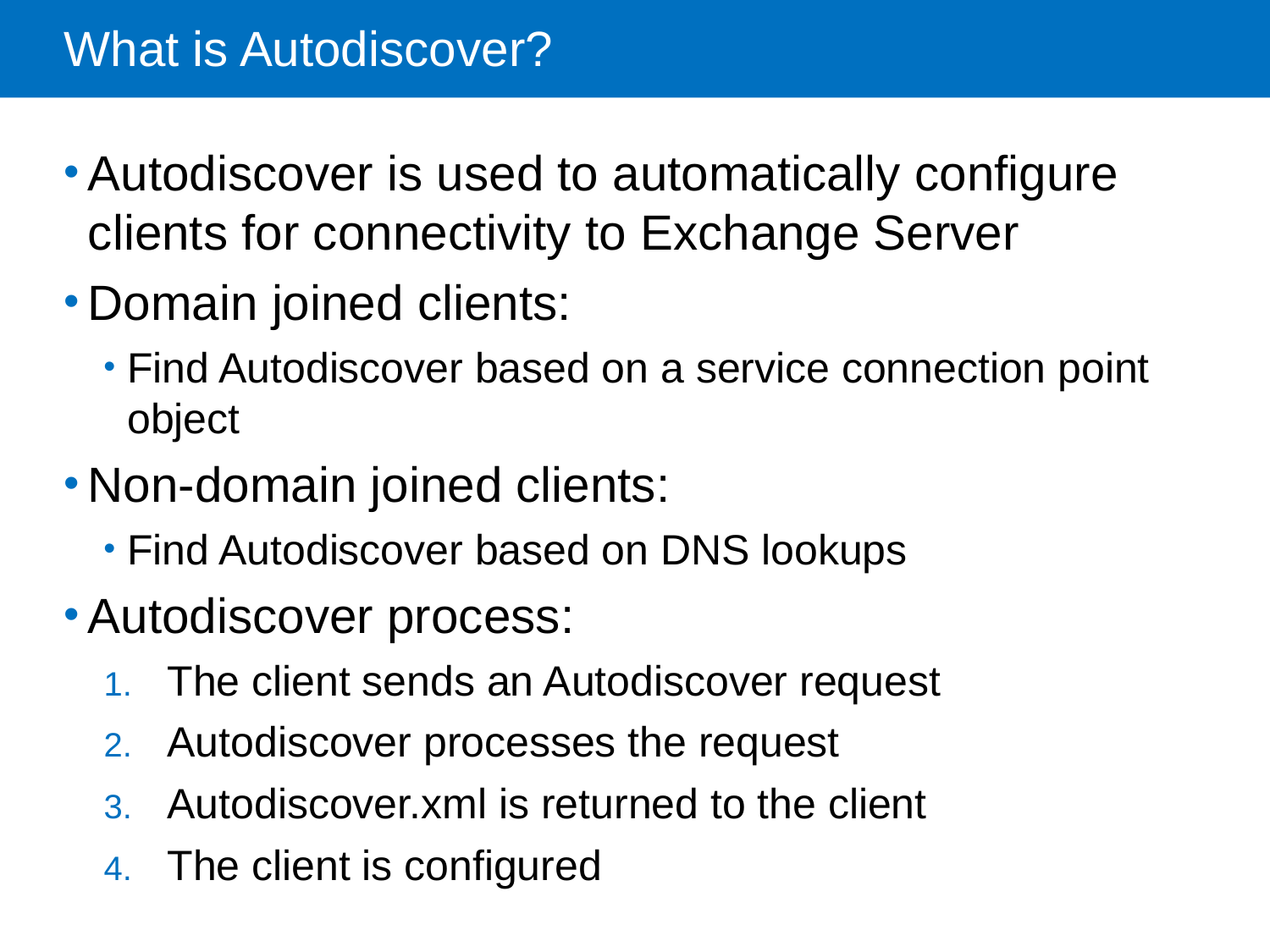

# What is Autodiscover?
Autodiscover is used to automatically configure clients for connectivity to Exchange Server
Domain joined clients:
Find Autodiscover based on a service connection point  object
Non-domain joined clients:
Find Autodiscover based on DNS lookups
Autodiscover process:
The client sends an Autodiscover request
Autodiscover processes the request
Autodiscover.xml is returned to the client
The client is configured